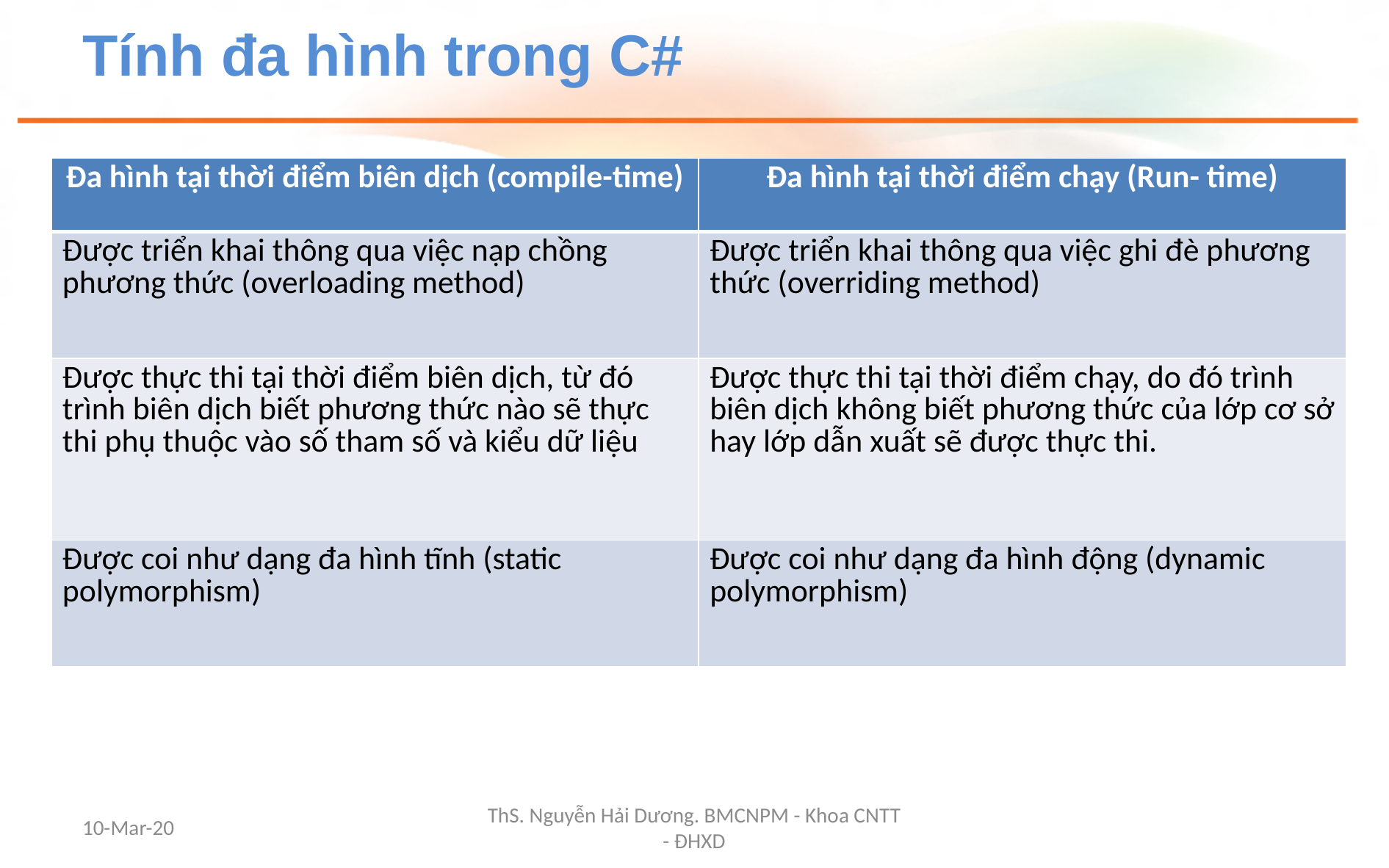

# Tính đa hình trong C#
Đa hình là khả năng một thực thể có cách ứng xử khác nhau trong những tình huống khác nhau.
Đa hình trong C# thể hiện ở hai loại phương thức Overloading và Overidding.
| Đa hình tại thời điểm biên dịch (compile-time) | Đa hình tại thời điểm chạy (Run- time) |
| --- | --- |
| Được triển khai thông qua việc nạp chồng phương thức (overloading method) | Được triển khai thông qua việc ghi đè phương thức (overriding method) |
| Được thực thi tại thời điểm biên dịch, từ đó trình biên dịch biết phương thức nào sẽ thực thi phụ thuộc vào số tham số và kiểu dữ liệu | Được thực thi tại thời điểm chạy, do đó trình biên dịch không biết phương thức của lớp cơ sở hay lớp dẫn xuất sẽ được thực thi. |
| Được coi như dạng đa hình tĩnh (static polymorphism) | Được coi như dạng đa hình động (dynamic polymorphism) |
10-Mar-20
ThS. Nguyễn Hải Dương. BMCNPM - Khoa CNTT - ĐHXD